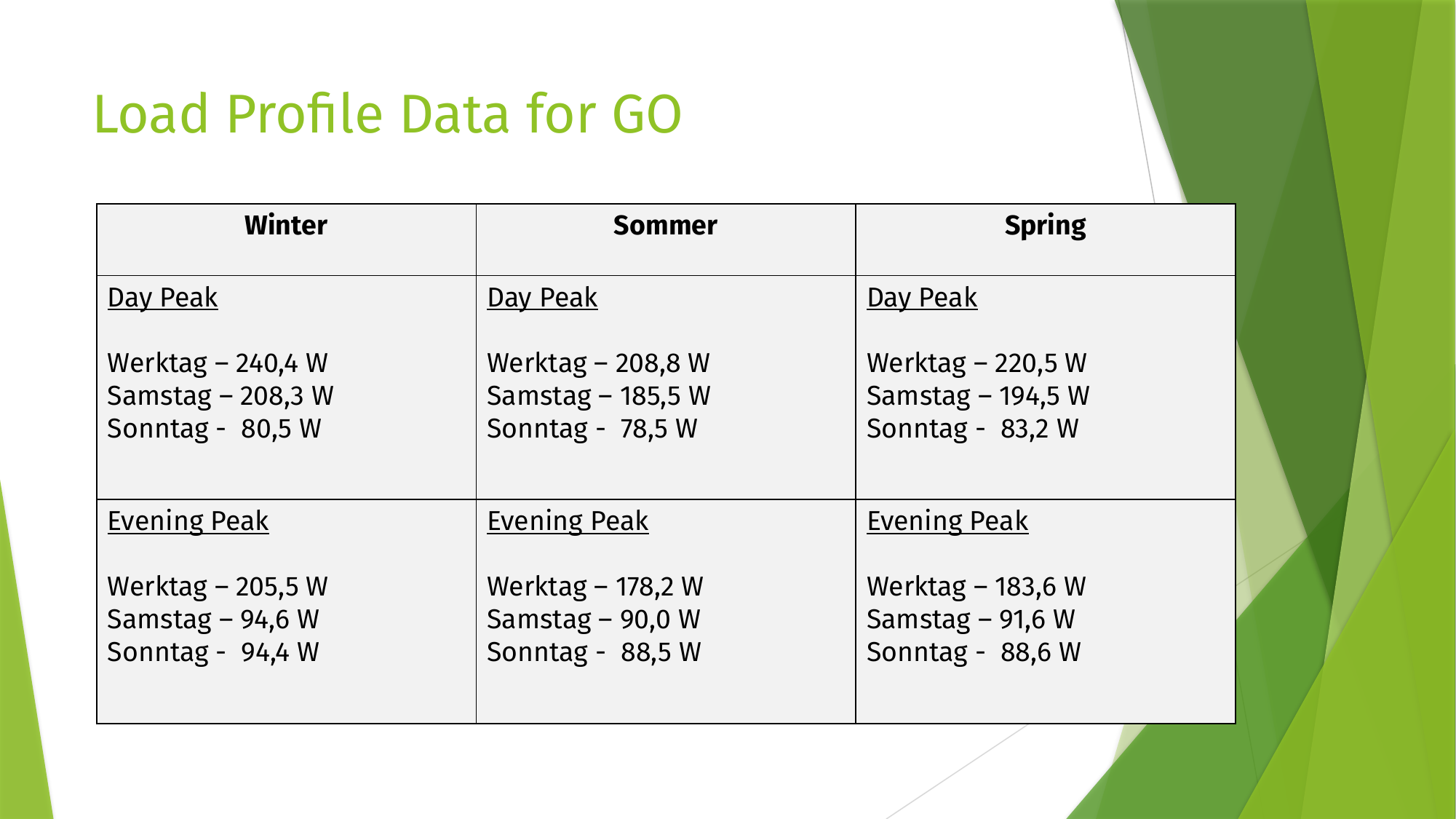

# Load Profile Data for GO
| Winter | Sommer | Spring |
| --- | --- | --- |
| Day Peak Werktag – 240,4 W Samstag – 208,3 W Sonntag - 80,5 W | Day Peak Werktag – 208,8 W Samstag – 185,5 W Sonntag - 78,5 W | Day Peak Werktag – 220,5 W Samstag – 194,5 W Sonntag - 83,2 W |
| Evening Peak Werktag – 205,5 W Samstag – 94,6 W Sonntag - 94,4 W | Evening Peak Werktag – 178,2 W Samstag – 90,0 W Sonntag - 88,5 W | Evening Peak Werktag – 183,6 W Samstag – 91,6 W Sonntag - 88,6 W |